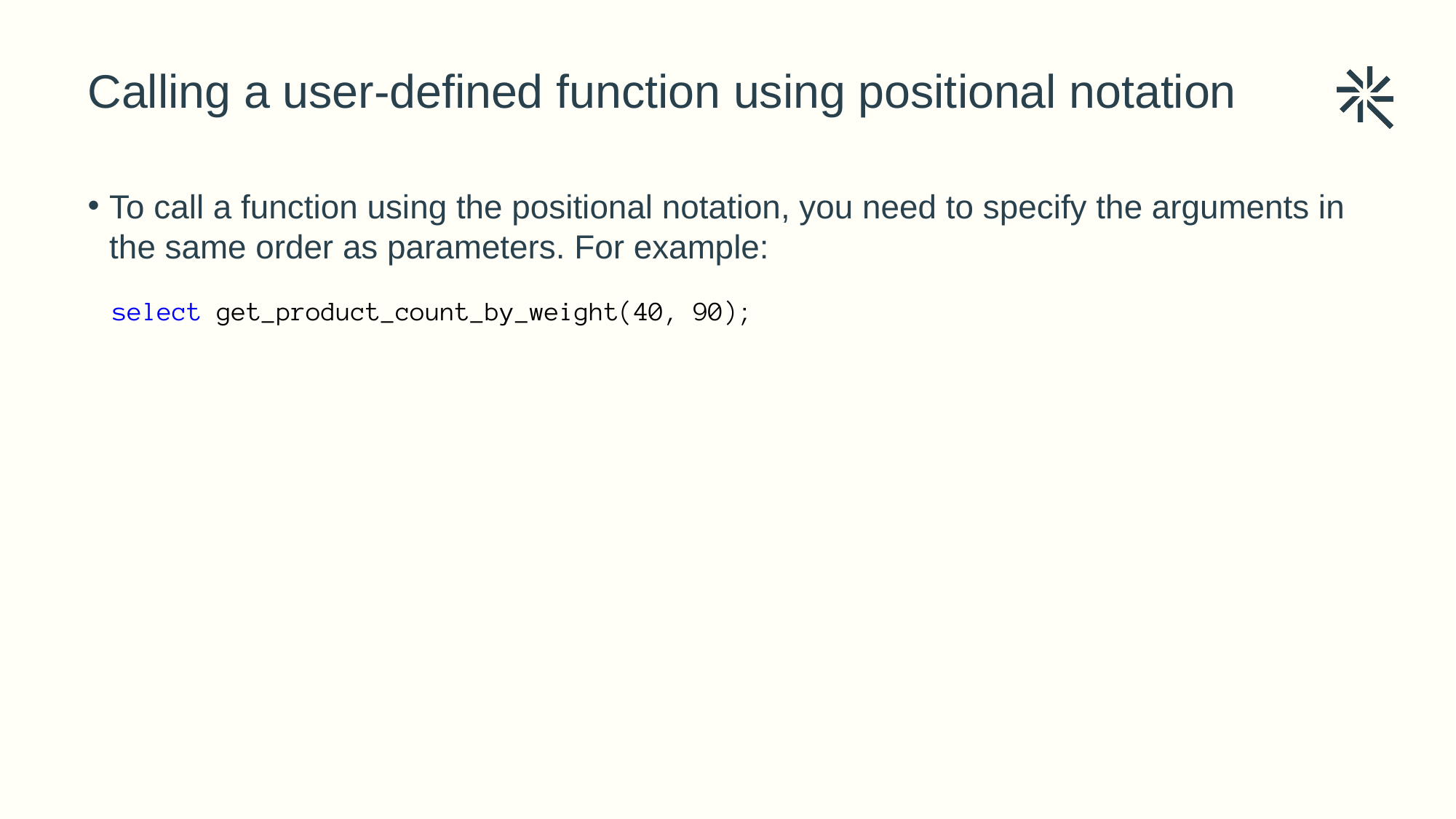

Calling a user-defined function using positional notation
# To call a function using the positional notation, you need to specify the arguments in the same order as parameters. For example:
select get_product_count_by_weight(40, 90);